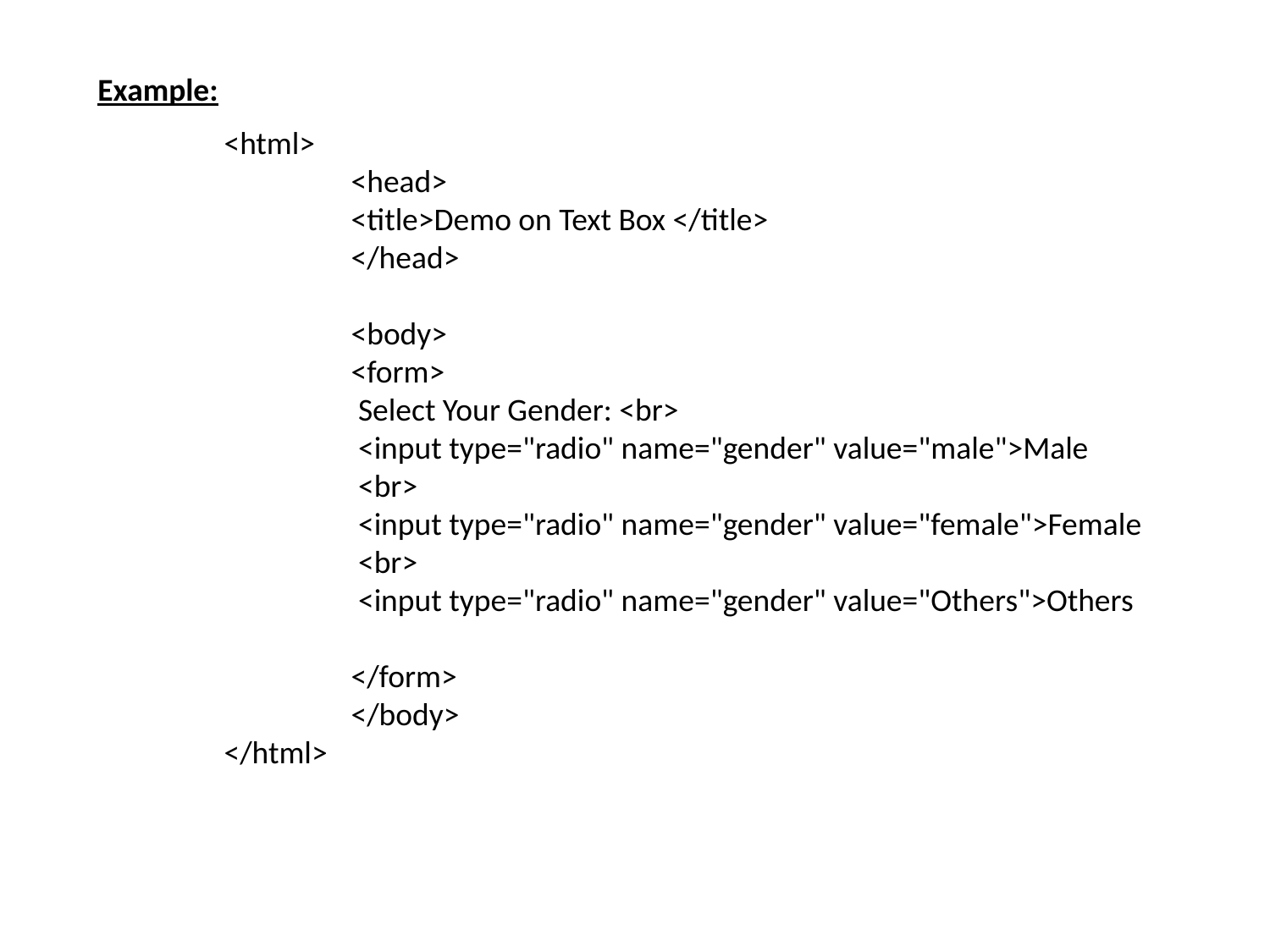

Example:
<html>
	<head>
	<title>Demo on Text Box </title>
	</head>

	<body>
	<form>
	 Select Your Gender: <br>
	 <input type="radio" name="gender" value="male">Male
	 <br>
	 <input type="radio" name="gender" value="female">Female
	 <br>
	 <input type="radio" name="gender" value="Others">Others

	</form>
	</body>
</html>